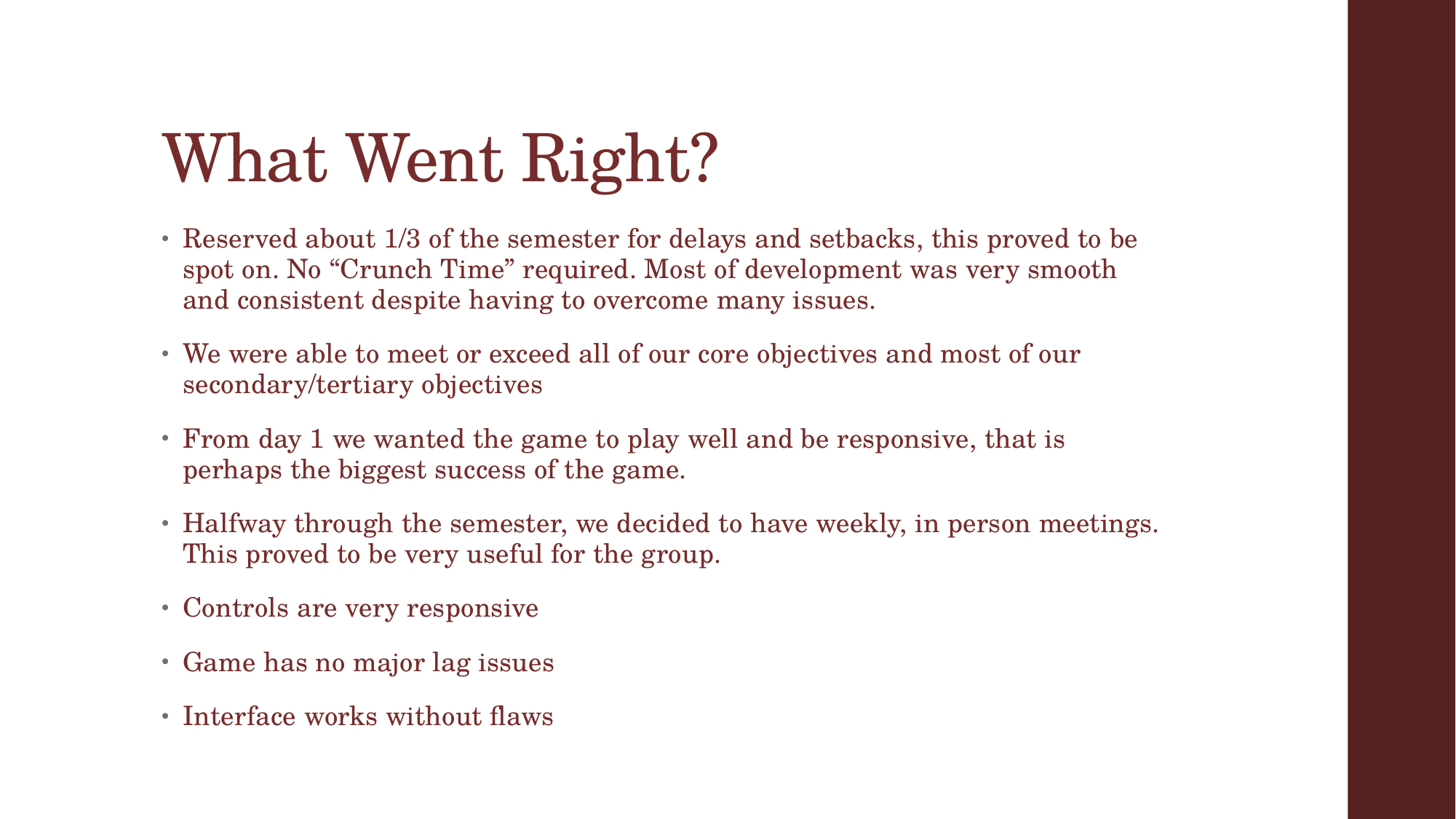

# What Went Right?
Reserved about 1/3 of the semester for delays and setbacks, this proved to be spot on. No “Crunch Time” required. Most of development was very smooth and consistent despite having to overcome many issues.
We were able to meet or exceed all of our core objectives and most of our secondary/tertiary objectives
From day 1 we wanted the game to play well and be responsive, that is perhaps the biggest success of the game.
Halfway through the semester, we decided to have weekly, in person meetings. This proved to be very useful for the group.
Controls are very responsive
Game has no major lag issues
Interface works without flaws